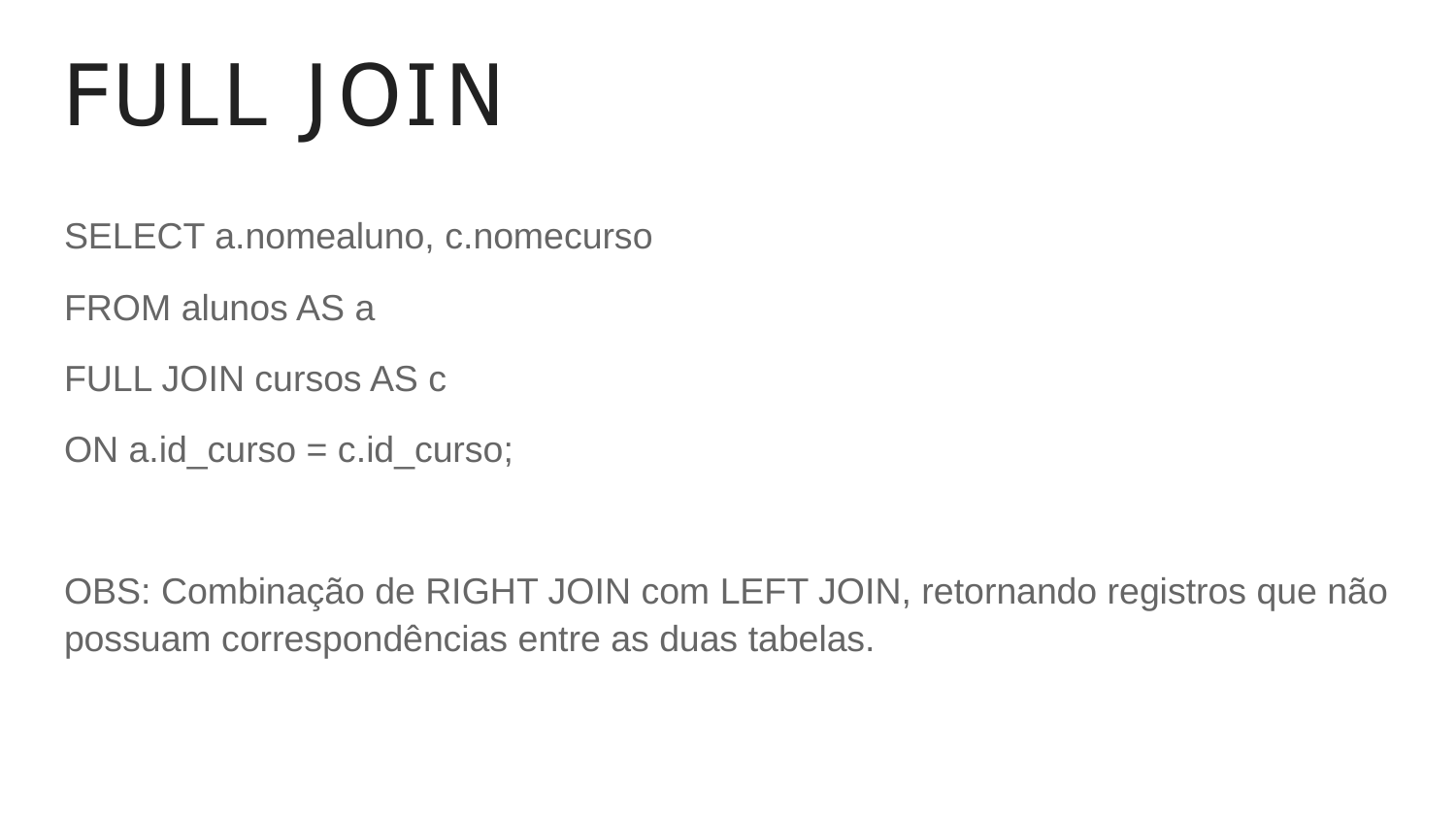

# FULL JOIN
SELECT a.nomealuno, c.nomecurso
FROM alunos AS a
FULL JOIN cursos AS c
ON a.id_curso = c.id_curso;

OBS: Combinação de RIGHT JOIN com LEFT JOIN, retornando registros que não possuam correspondências entre as duas tabelas.